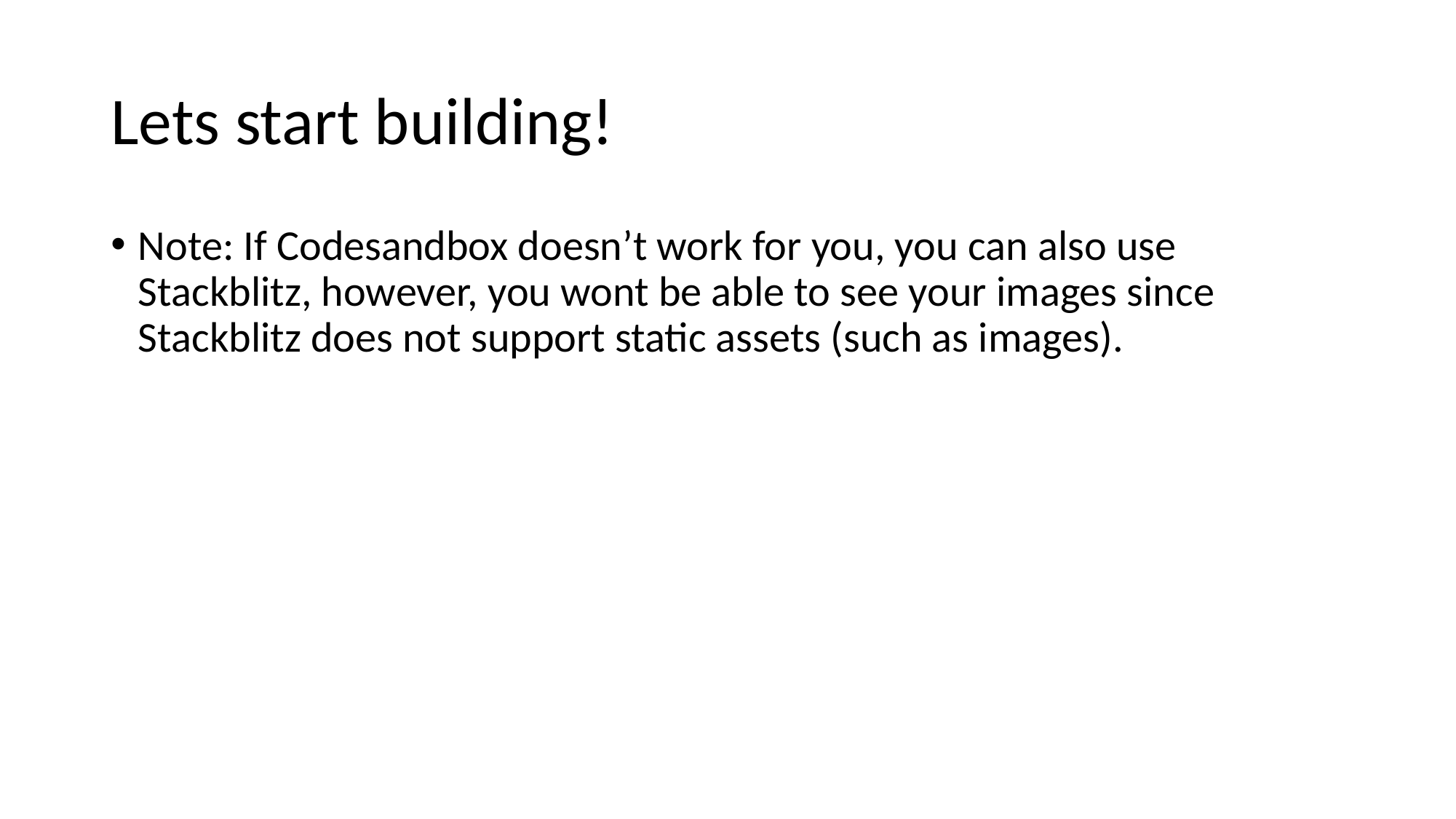

# Lets start building!
Note: If Codesandbox doesn’t work for you, you can also use Stackblitz, however, you wont be able to see your images since Stackblitz does not support static assets (such as images).